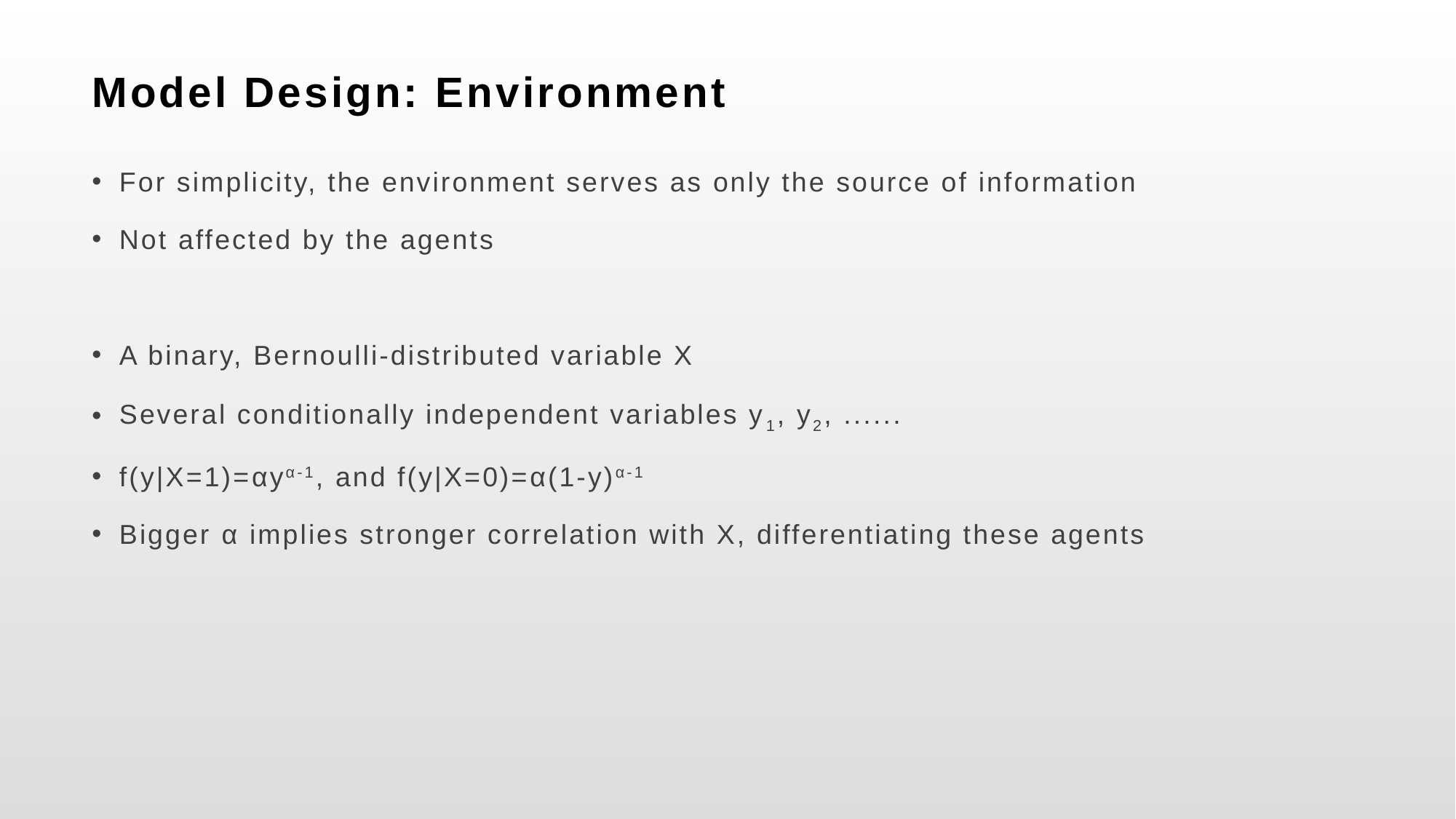

# Model Design: Environment
For simplicity, the environment serves as only the source of information
Not affected by the agents

A binary, Bernoulli-distributed variable X
Several conditionally independent variables y1, y2, ......
f(y|X=1)=αyα-1, and f(y|X=0)=α(1-y)α-1
Bigger α implies stronger correlation with X, differentiating these agents